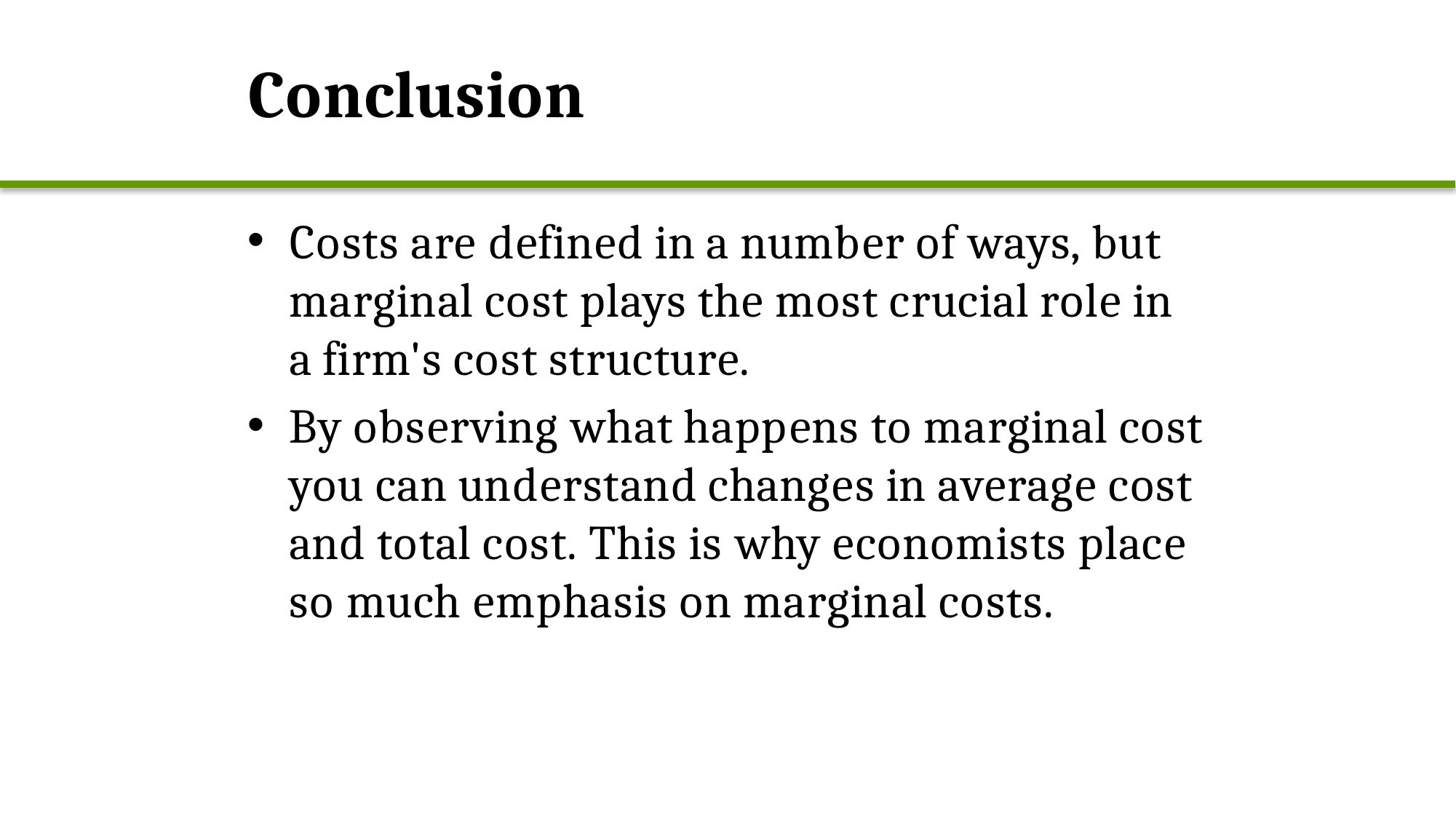

# Conclusion
Costs are defined in a number of ways, but marginal cost plays the most crucial role in a firm's cost structure.
By observing what happens to marginal cost you can understand changes in average cost and total cost. This is why economists place so much emphasis on marginal costs.